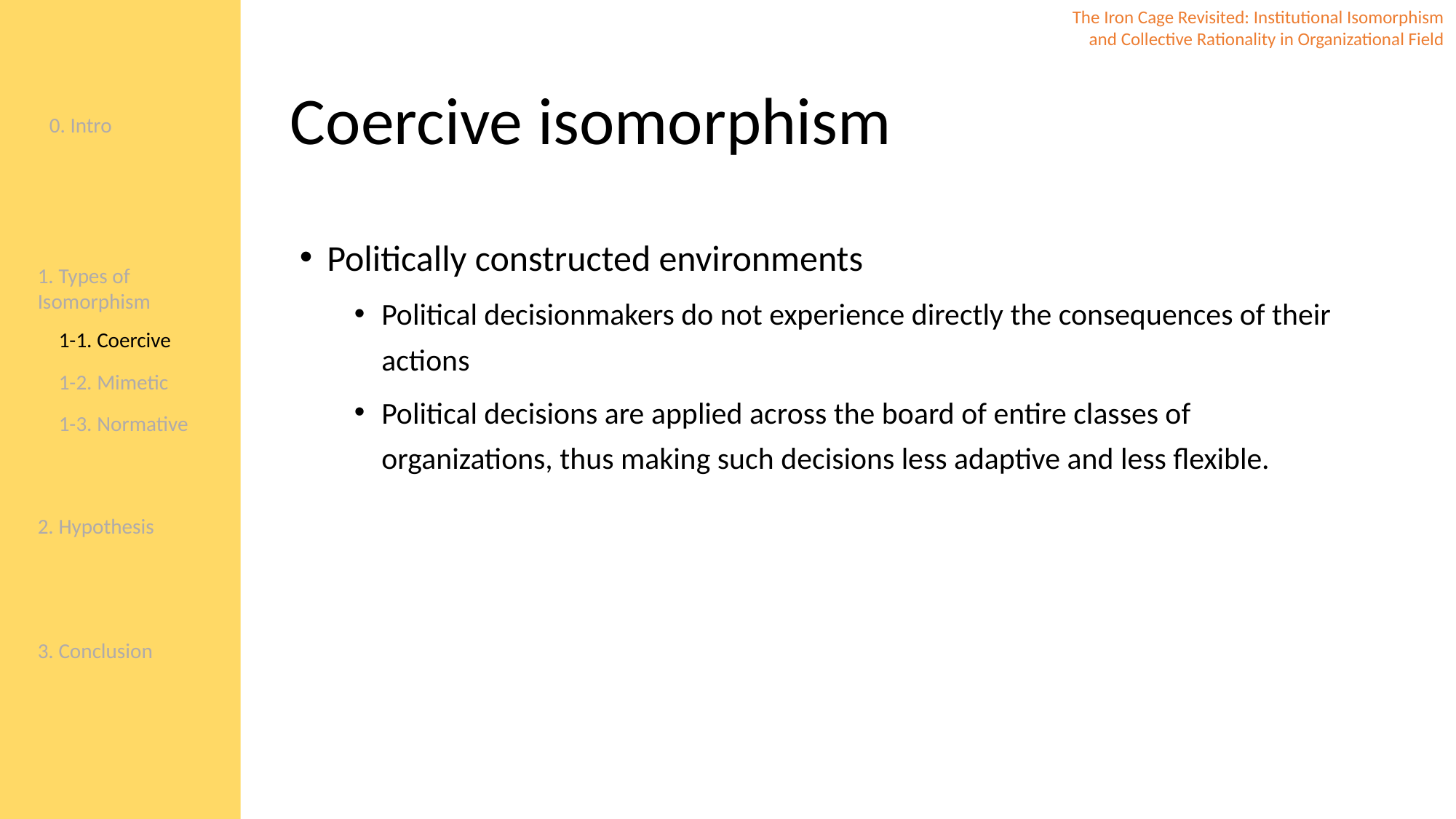

0. Intro
1. Types of Isomorphism
2. Hypothesis
3. Conclusion
1-1. Coercive
1-2. Mimetic
1-3. Normative
The Iron Cage Revisited: Institutional Isomorphism and Collective Rationality in Organizational Field
# Coercive isomorphism
Politically constructed environments
Political decisionmakers do not experience directly the consequences of their actions
Political decisions are applied across the board of entire classes of organizations, thus making such decisions less adaptive and less flexible.